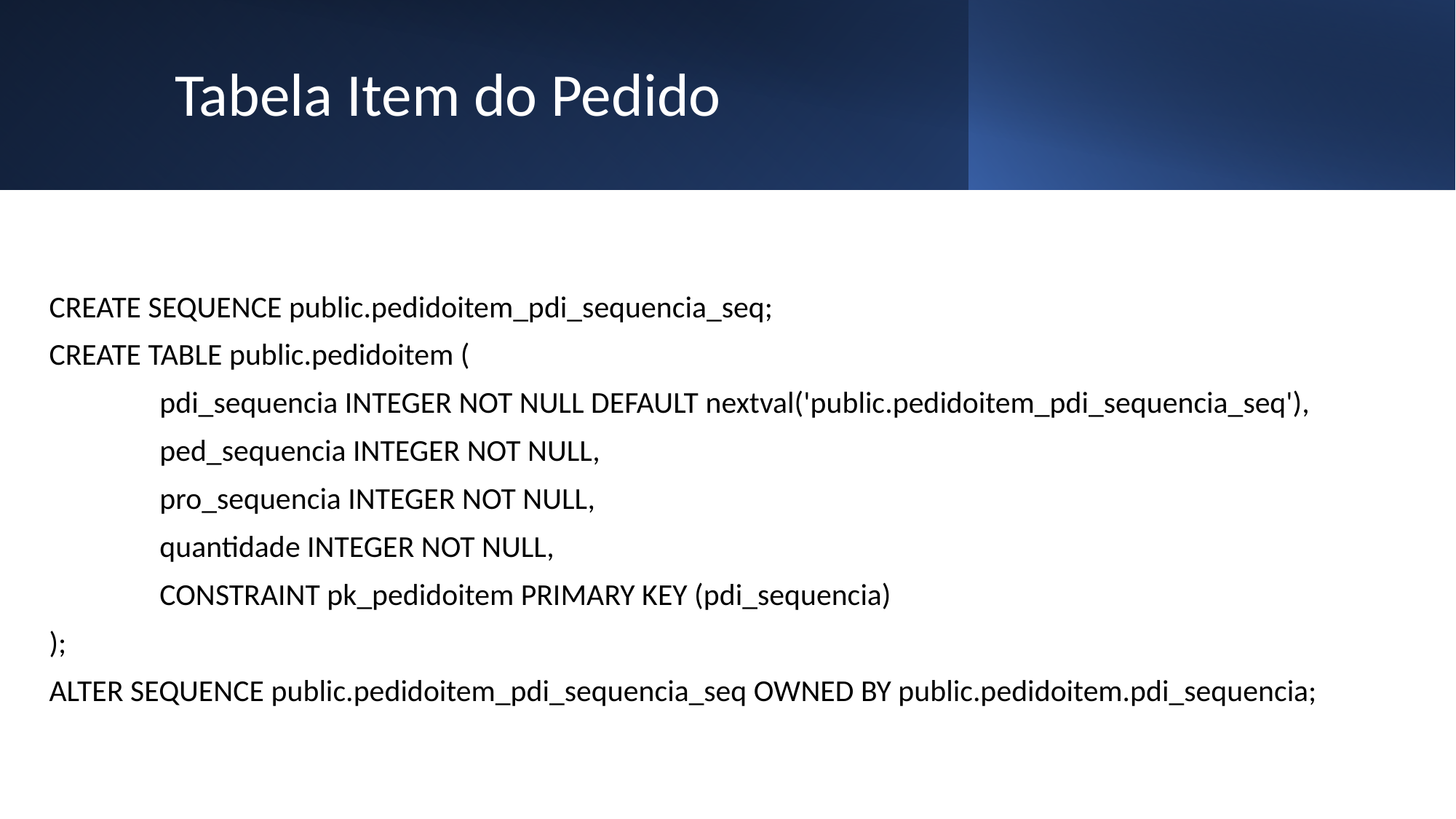

# Tabela Item do Pedido
CREATE SEQUENCE public.pedidoitem_pdi_sequencia_seq;
CREATE TABLE public.pedidoitem (
                pdi_sequencia INTEGER NOT NULL DEFAULT nextval('public.pedidoitem_pdi_sequencia_seq'),
                ped_sequencia INTEGER NOT NULL,
                pro_sequencia INTEGER NOT NULL,
                quantidade INTEGER NOT NULL,
                CONSTRAINT pk_pedidoitem PRIMARY KEY (pdi_sequencia)
);
ALTER SEQUENCE public.pedidoitem_pdi_sequencia_seq OWNED BY public.pedidoitem.pdi_sequencia;